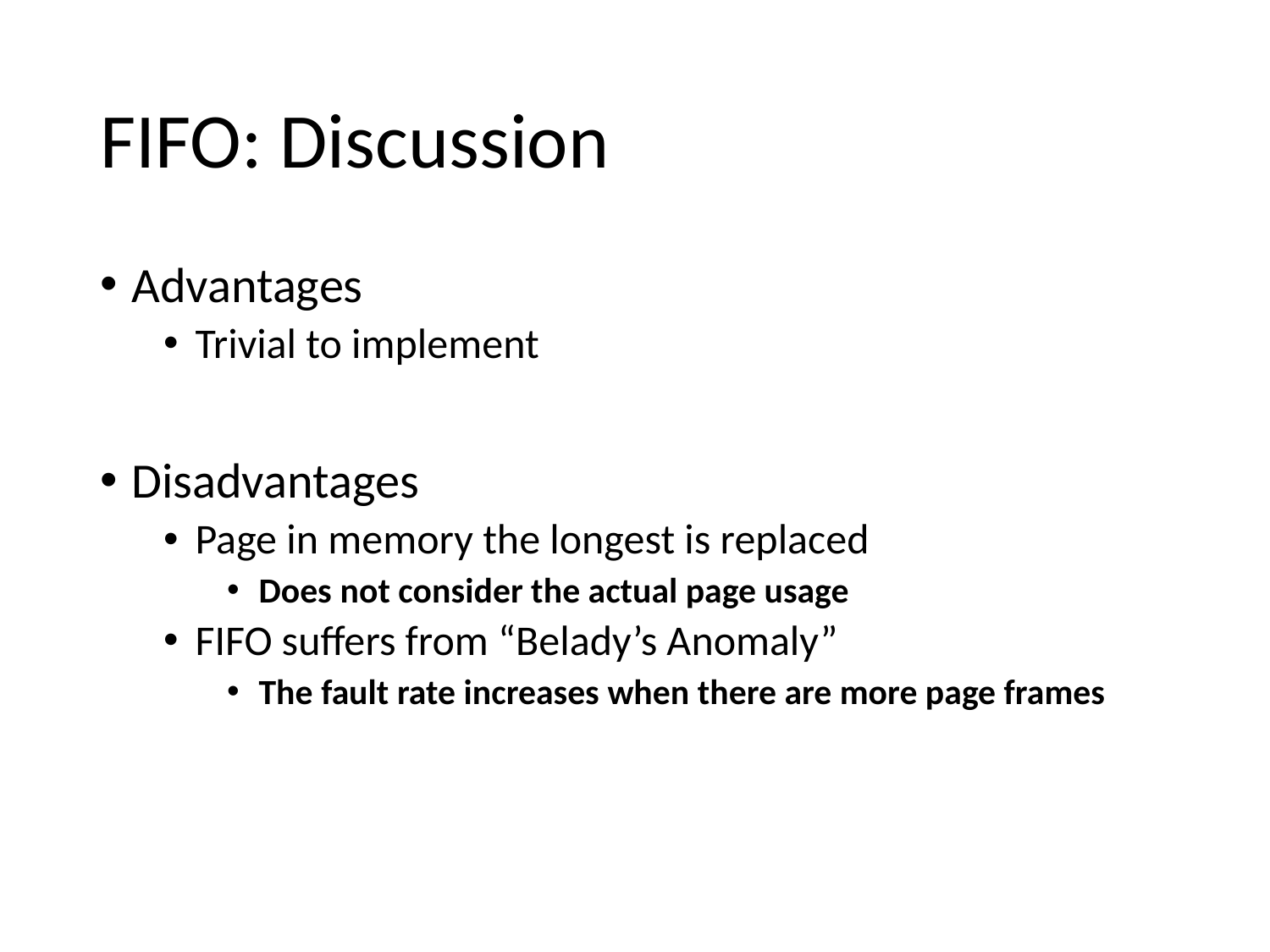

# FIFO: Discussion
Advantages
Trivial to implement

Disadvantages
Page in memory the longest is replaced
Does not consider the actual page usage
FIFO suffers from “Belady’s Anomaly”
The fault rate increases when there are more page frames